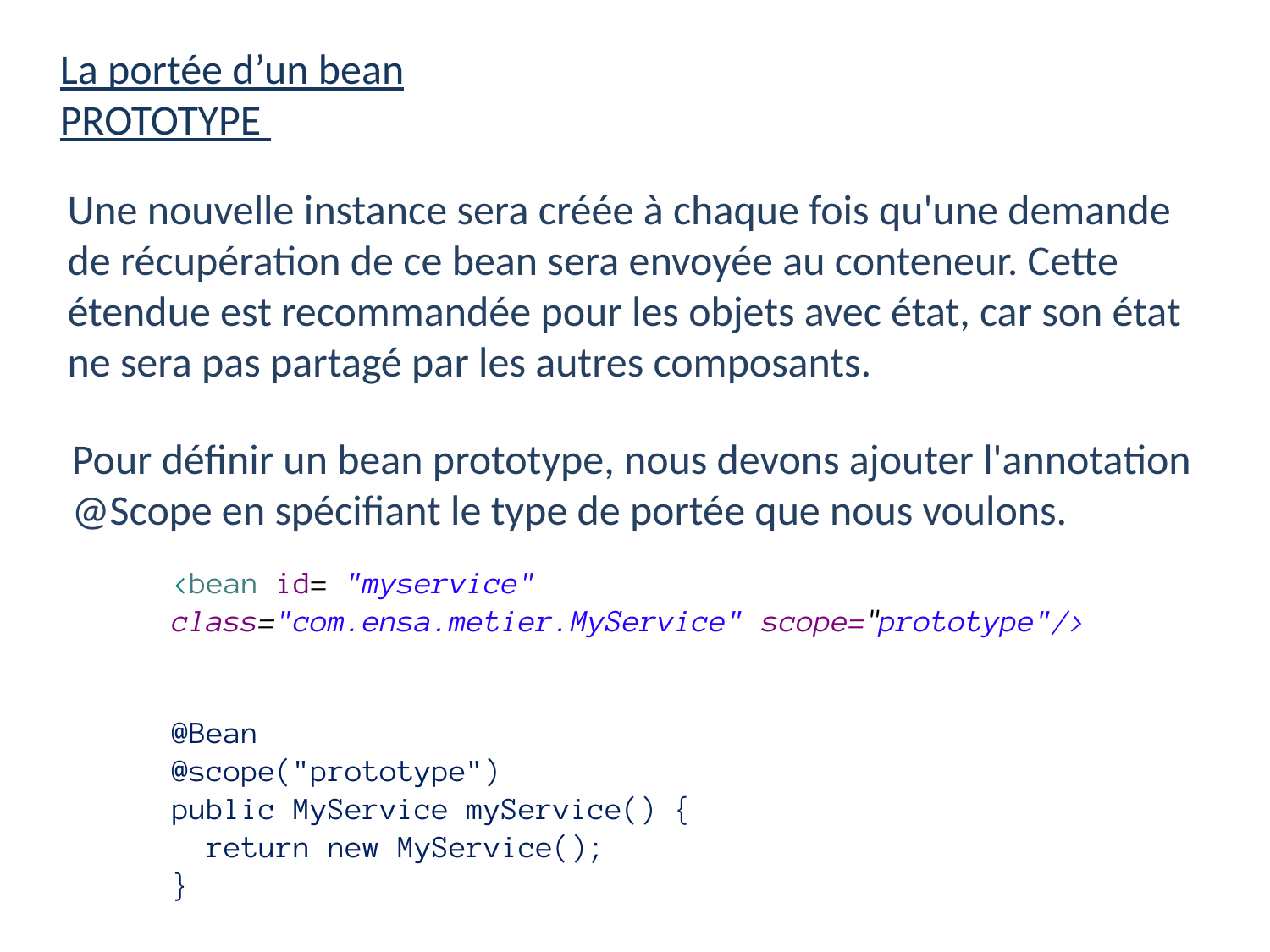

La portée d’un bean
PROTOTYPE
Une nouvelle instance sera créée à chaque fois qu'une demande de récupération de ce bean sera envoyée au conteneur. Cette étendue est recommandée pour les objets avec état, car son état ne sera pas partagé par les autres composants.
Pour définir un bean prototype, nous devons ajouter l'annotation @Scope en spécifiant le type de portée que nous voulons.
<bean id= "myservice" class="com.ensa.metier.MyService" scope="prototype"/>
@Bean
@scope("prototype")
public MyService myService() {
  return new MyService();
}